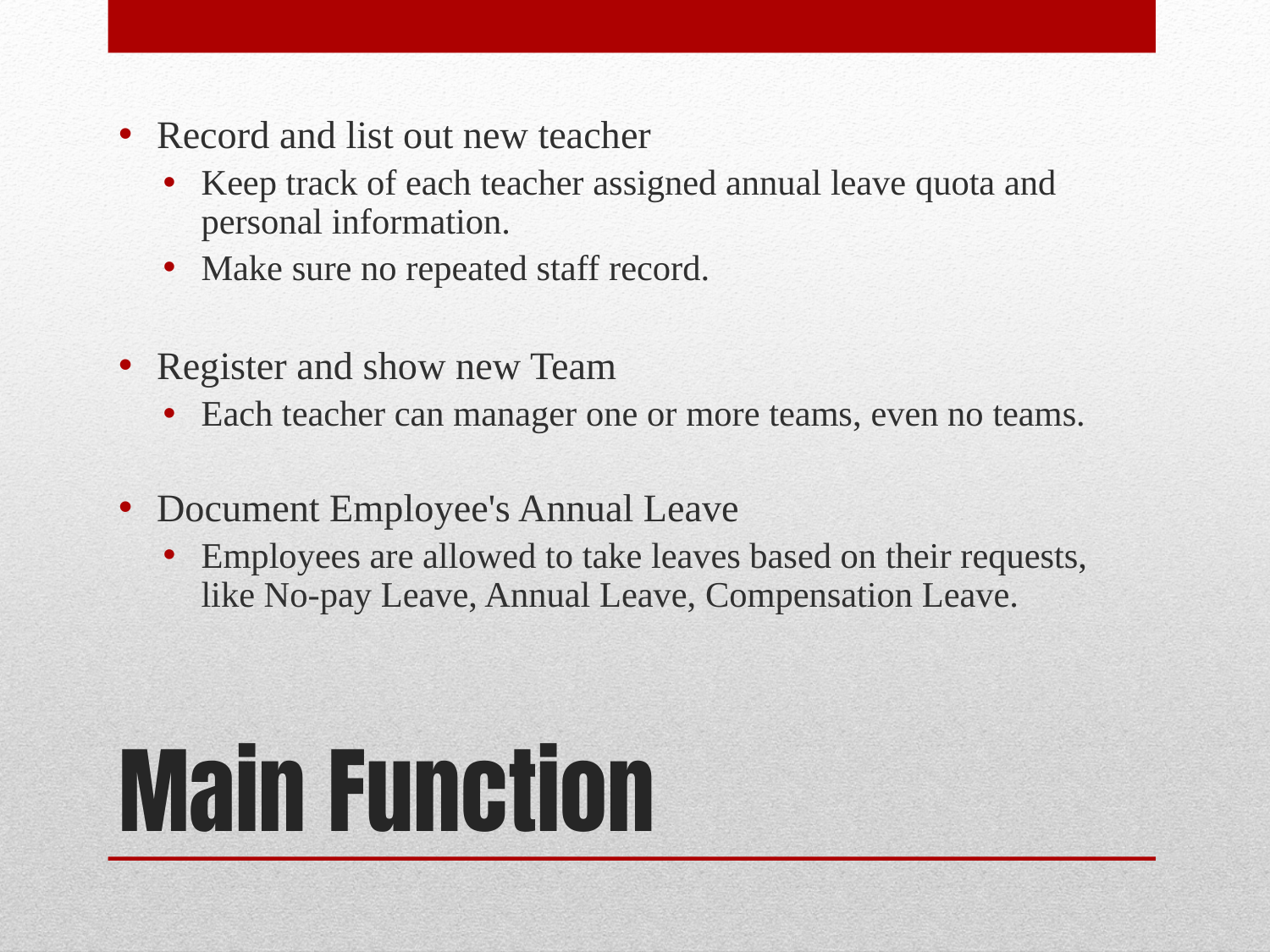

Record and list out new teacher
Keep track of each teacher assigned annual leave quota and personal information.
Make sure no repeated staff record.

Register and show new Team
Each teacher can manager one or more teams, even no teams.

Document Employee's Annual Leave
Employees are allowed to take leaves based on their requests, like No-pay Leave, Annual Leave, Compensation Leave.
# Main Function